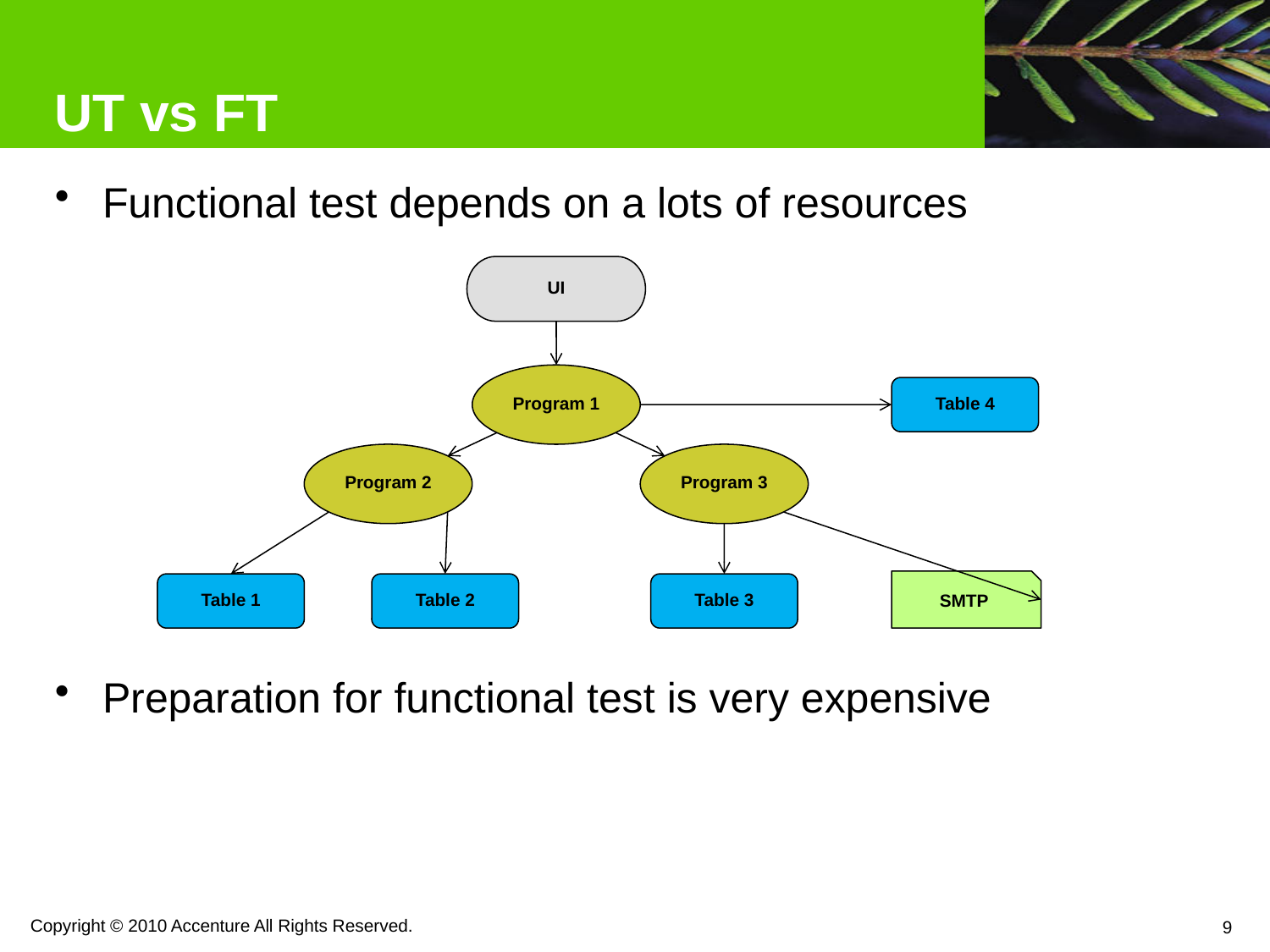

# UT vs FT
Functional test depends on a lots of resources

Preparation for functional test is very expensive

UI
Program 1
Table 4
Program 2
Program 3
SMTP
Table 2
Table 1
Table 3
Copyright © 2010 Accenture All Rights Reserved.
9